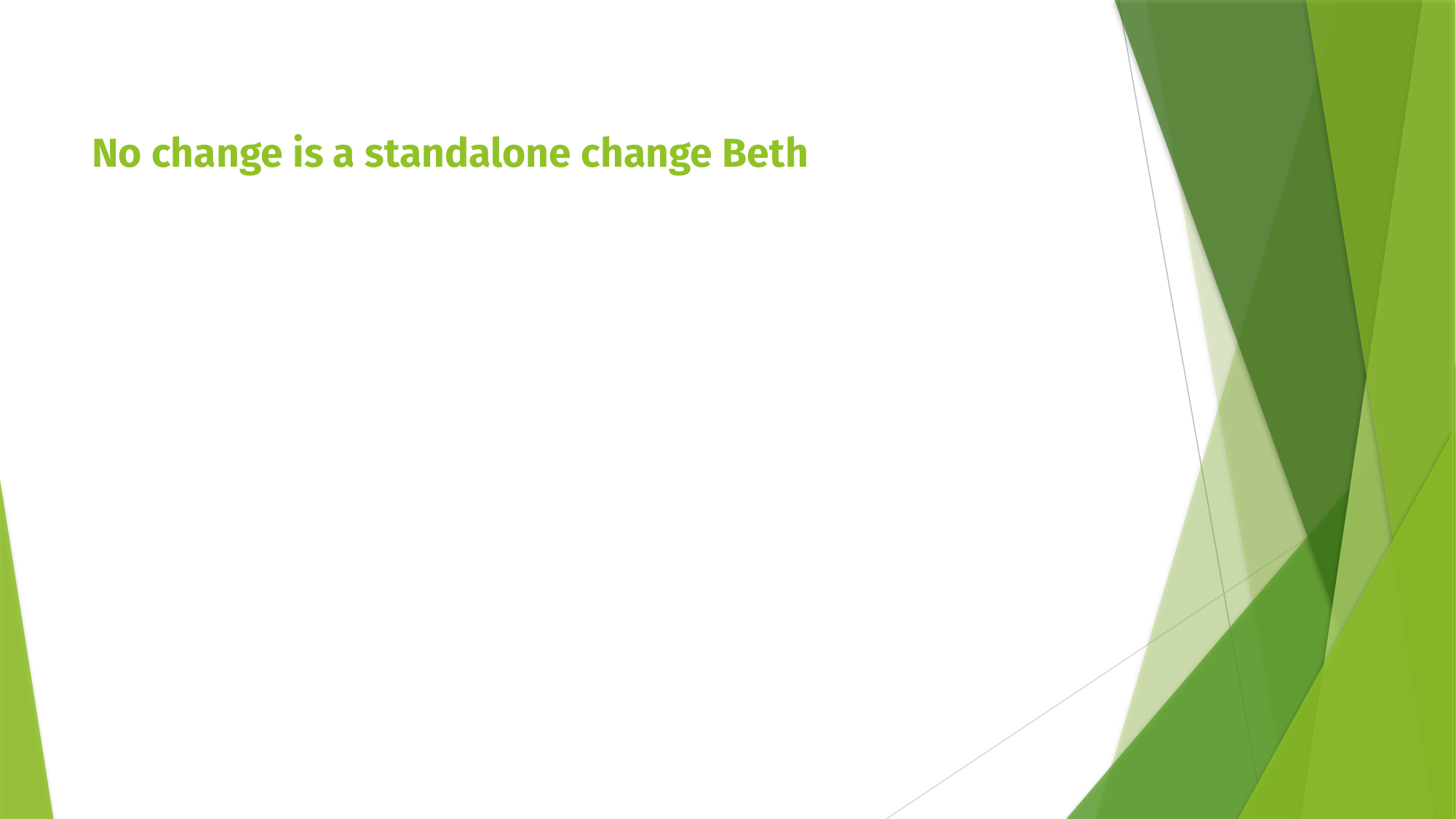

# No change is a standalone change Beth